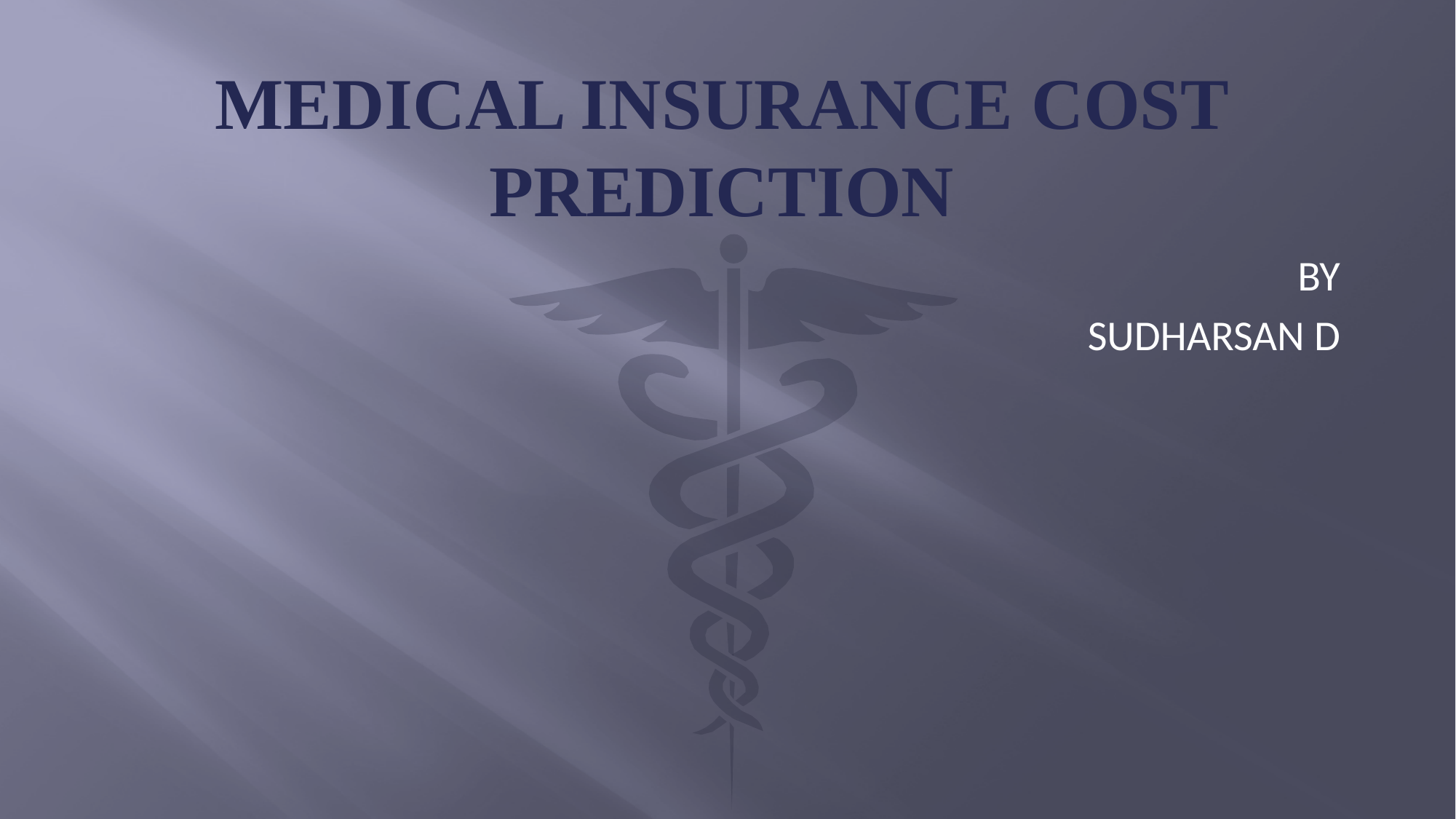

# MEDICAL INSURANCE COST PREDICTION
BY
SUDHARSAN D